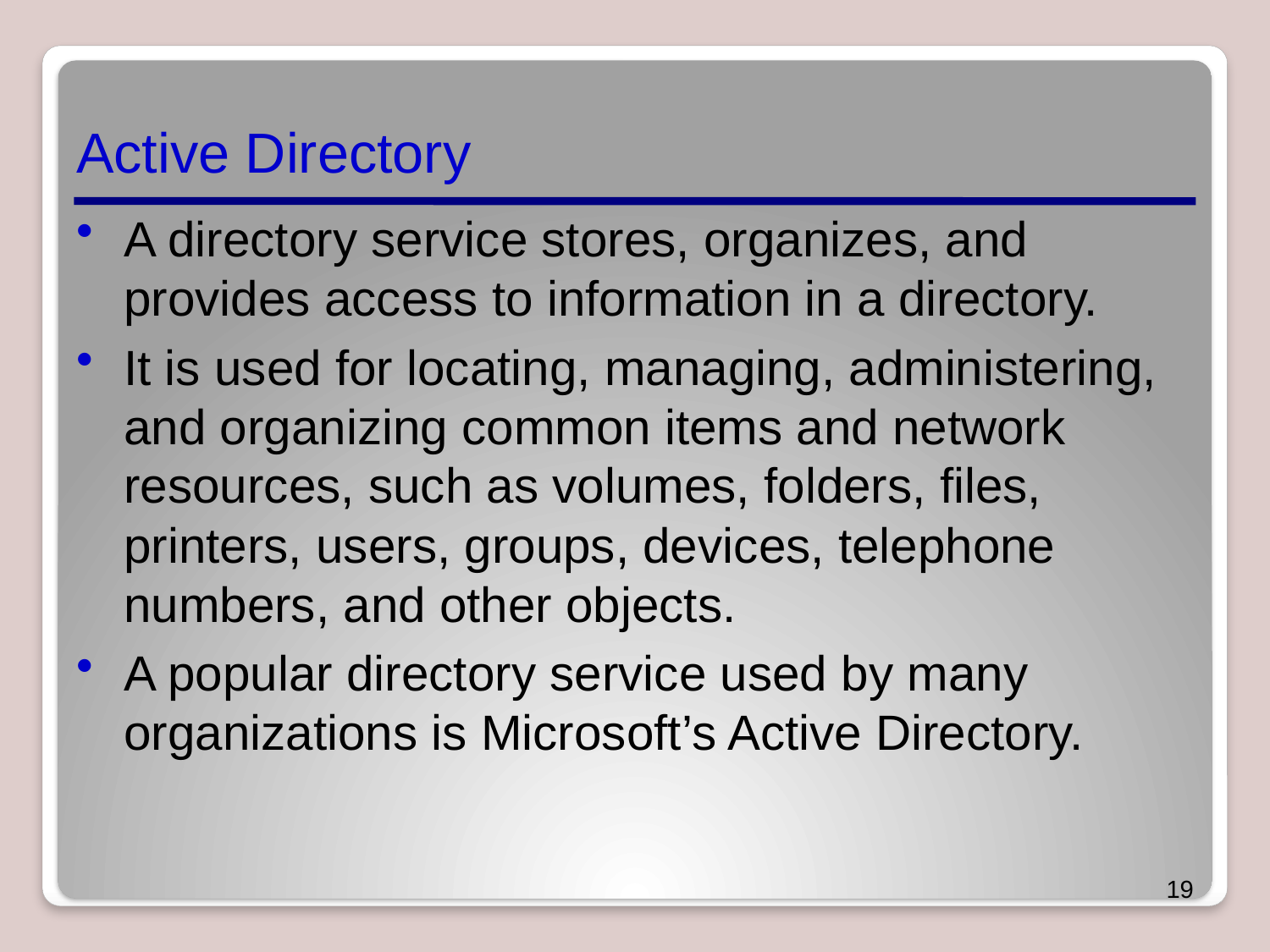

# Active Directory
A directory service stores, organizes, and provides access to information in a directory.
It is used for locating, managing, administering, and organizing common items and network resources, such as volumes, folders, files, printers, users, groups, devices, telephone numbers, and other objects.
A popular directory service used by many organizations is Microsoft’s Active Directory.
19